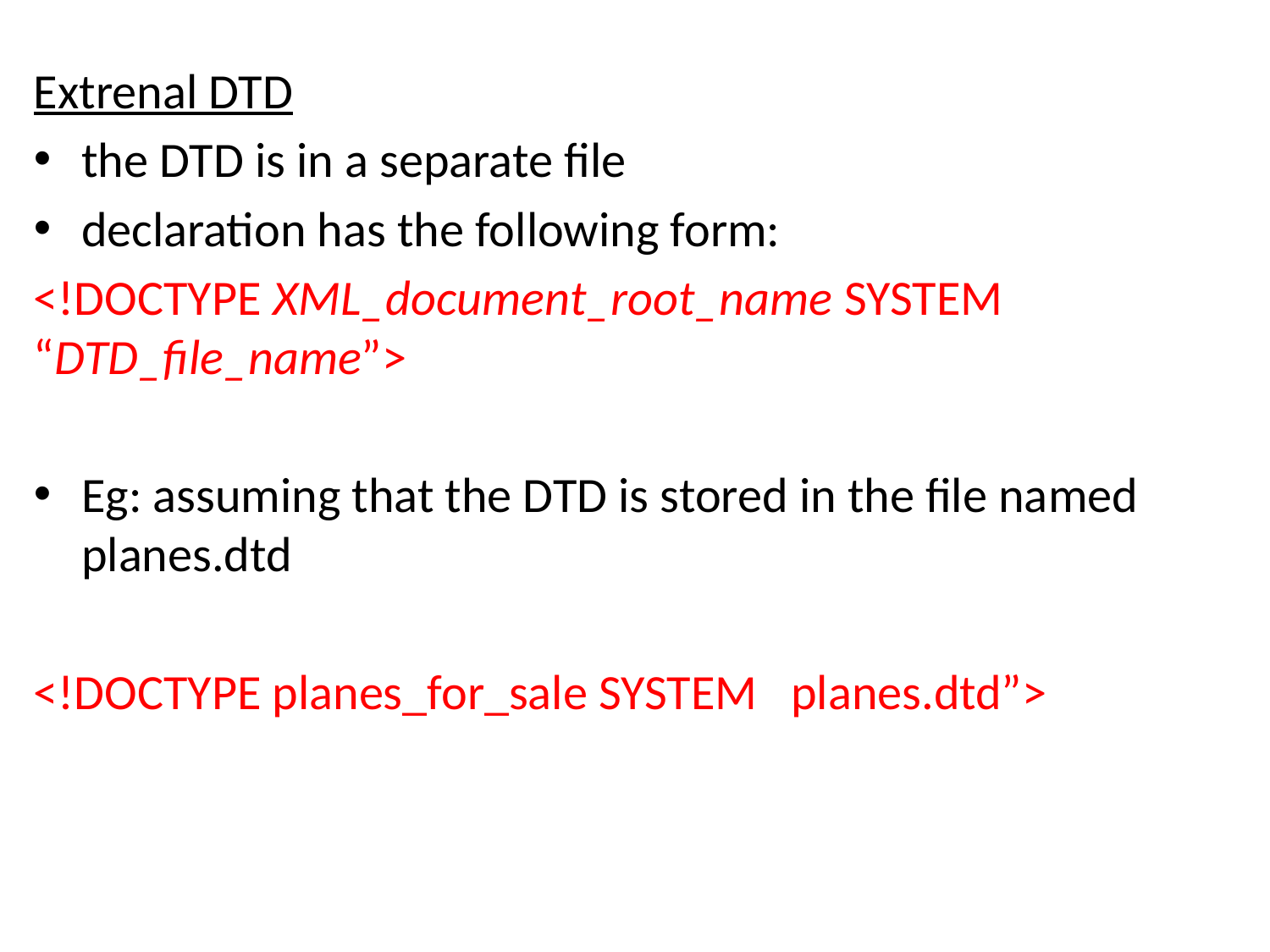

Extrenal DTD
the DTD is in a separate file
declaration has the following form:
<!DOCTYPE XML_document_root_name SYSTEM “DTD_file_name”>

Eg: assuming that the DTD is stored in the file named planes.dtd

<!DOCTYPE planes_for_sale SYSTEM   planes.dtd”>